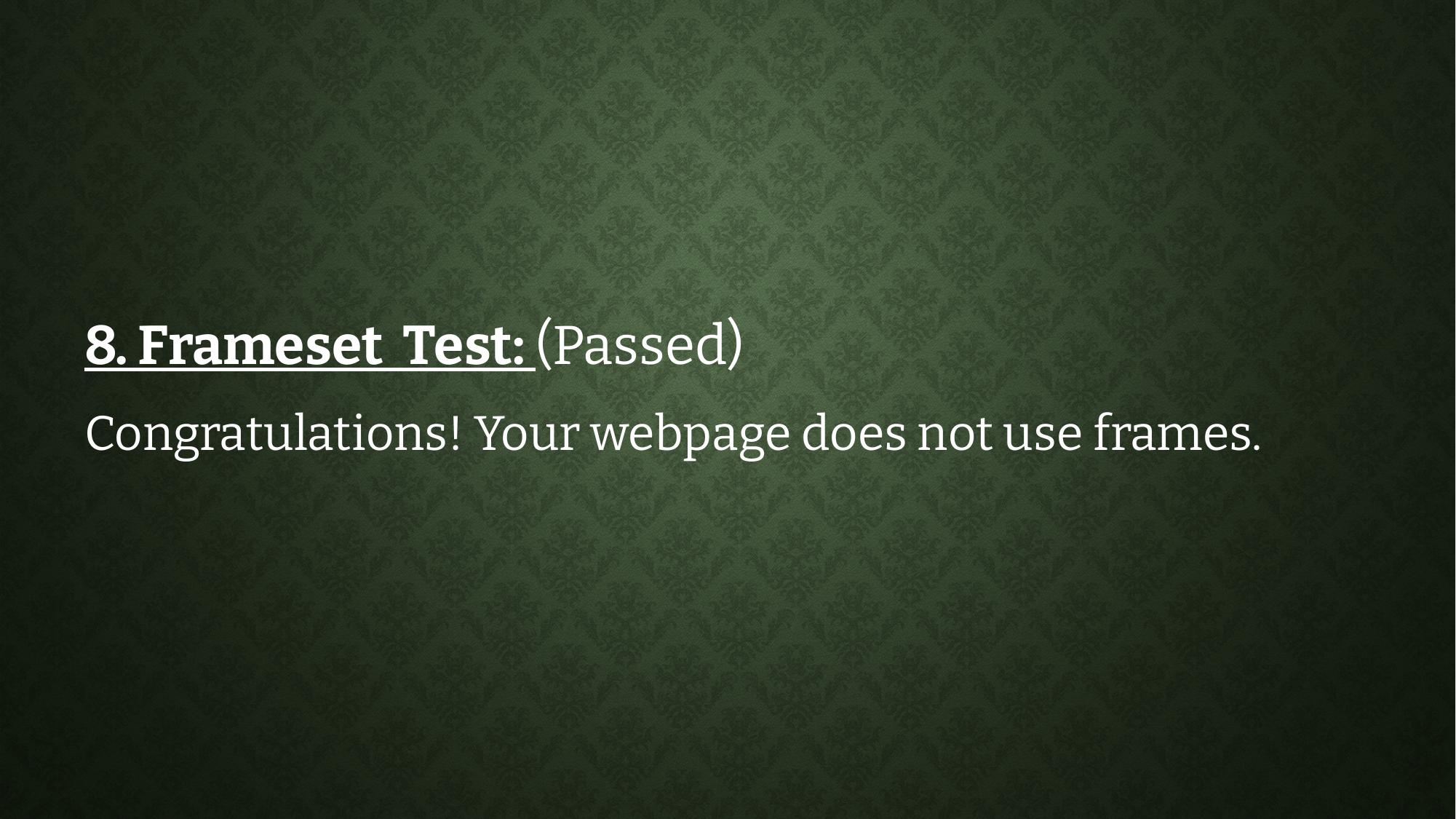

#
8. Frameset  Test: (Passed)
Congratulations! Your webpage does not use frames.